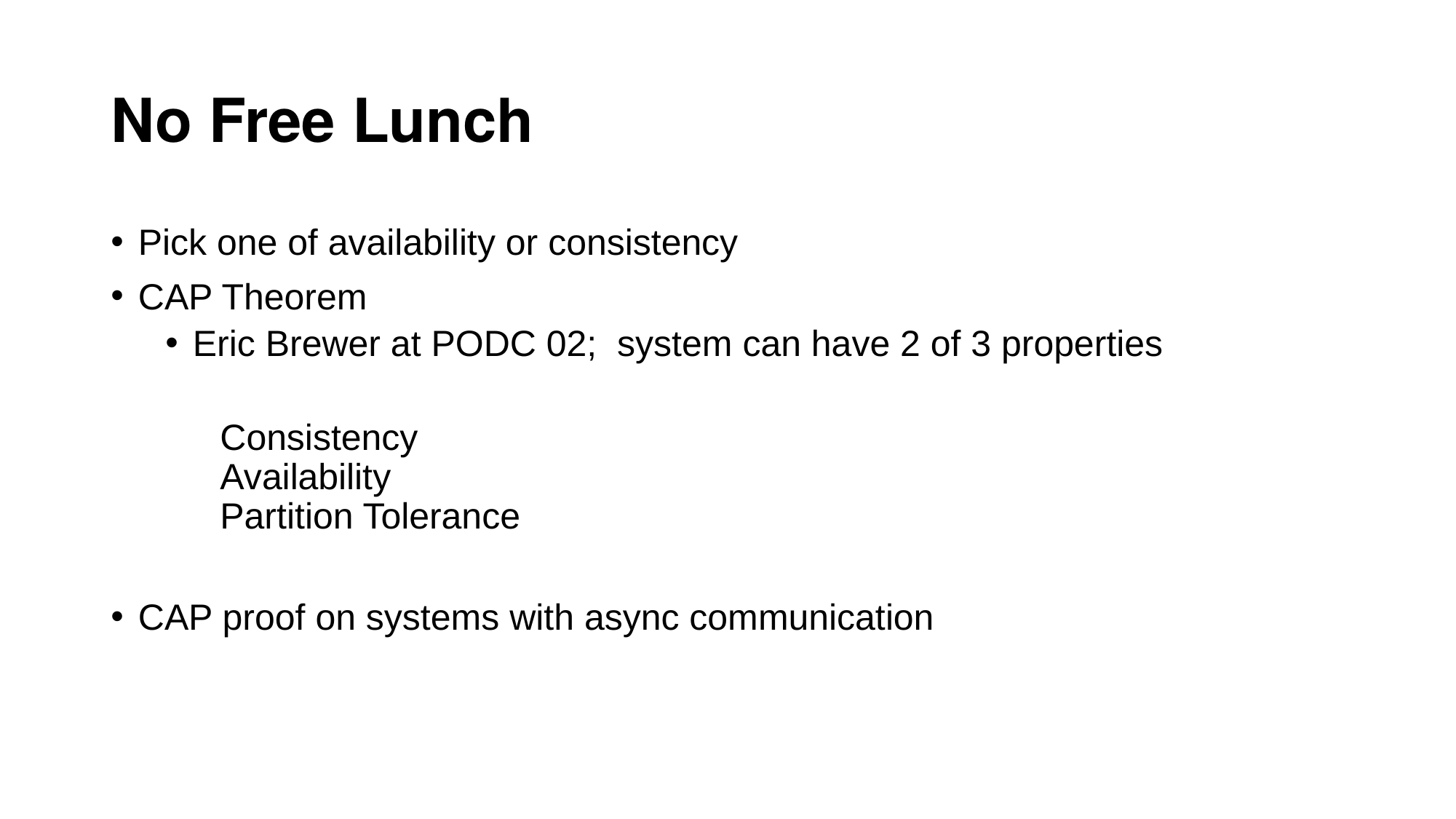

# No Free Lunch
Pick one of availability or consistency
CAP Theorem
Eric Brewer at PODC 02;  system can have 2 of 3 properties

Consistency
Availability
Partition Tolerance

CAP proof on systems with async communication